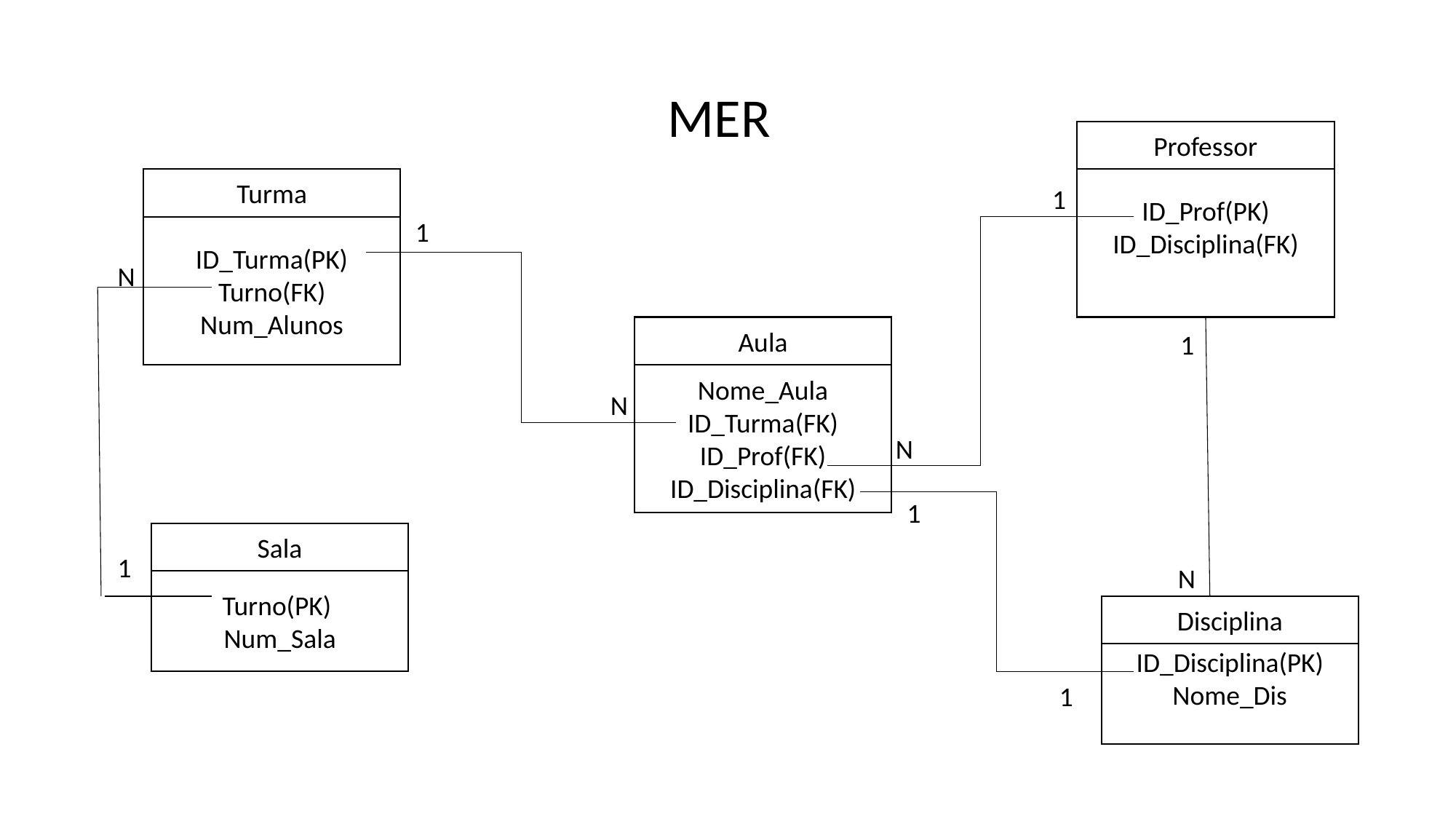

MER
Professor
Turma
ID_Prof(PK)
ID_Disciplina(FK)

1
1
ID_Turma(PK)
Turno(FK)
Num_Alunos
N
Aula
1
Nome_Aula
ID_Turma(FK)
ID_Prof(FK)
ID_Disciplina(FK)
N
N
1
Sala
1
N
Turno(PK)
Num_Sala
Disciplina
ID_Disciplina(PK)
Nome_Dis

1